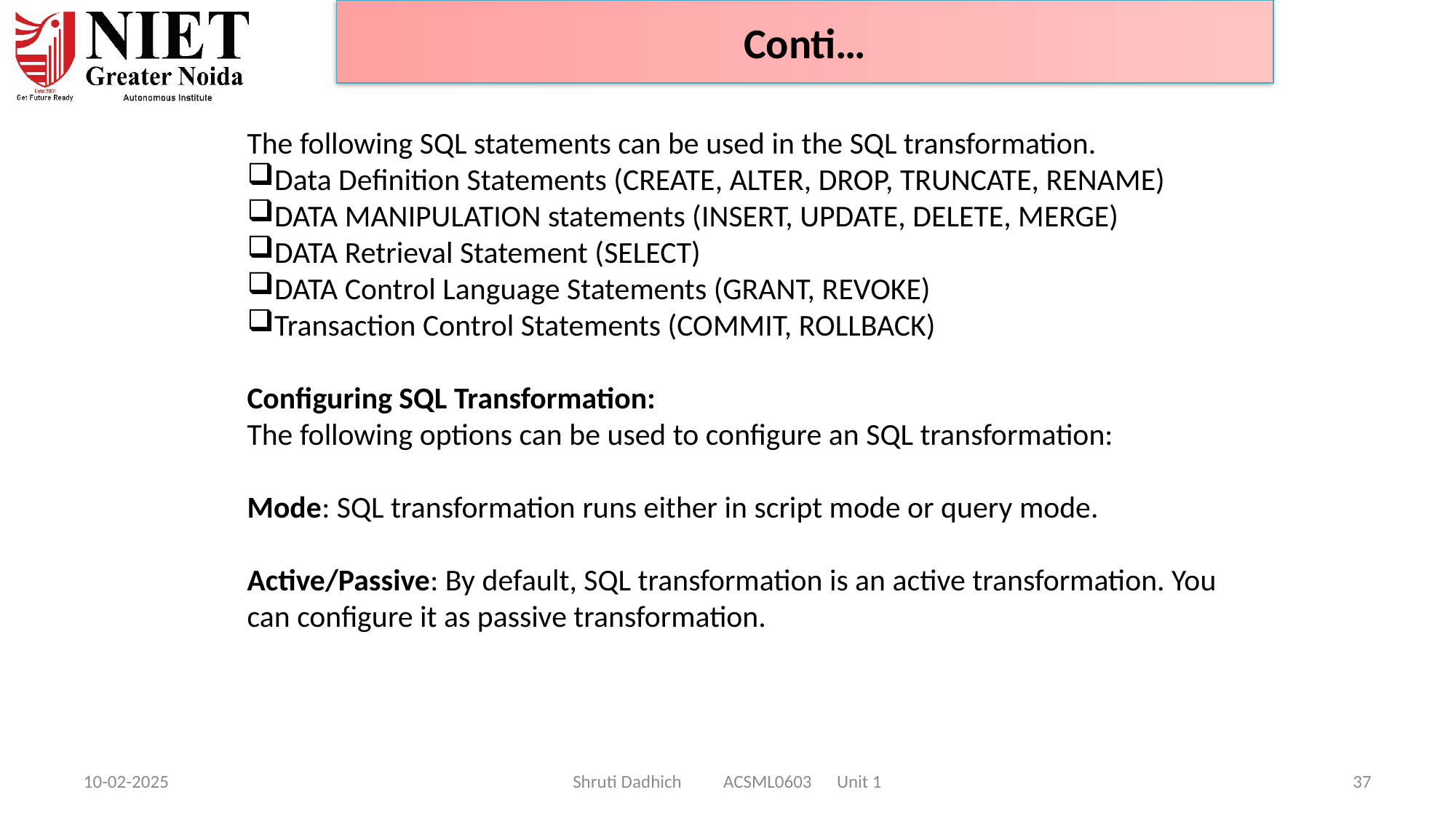

Conti…
The following SQL statements can be used in the SQL transformation.
Data Definition Statements (CREATE, ALTER, DROP, TRUNCATE, RENAME)
DATA MANIPULATION statements (INSERT, UPDATE, DELETE, MERGE)
DATA Retrieval Statement (SELECT)
DATA Control Language Statements (GRANT, REVOKE)
Transaction Control Statements (COMMIT, ROLLBACK)

Configuring SQL Transformation:
The following options can be used to configure an SQL transformation:

Mode: SQL transformation runs either in script mode or query mode.

Active/Passive: By default, SQL transformation is an active transformation. You can configure it as passive transformation.

10-02-2025
Shruti Dadhich          ACSML0603      Unit 1
37